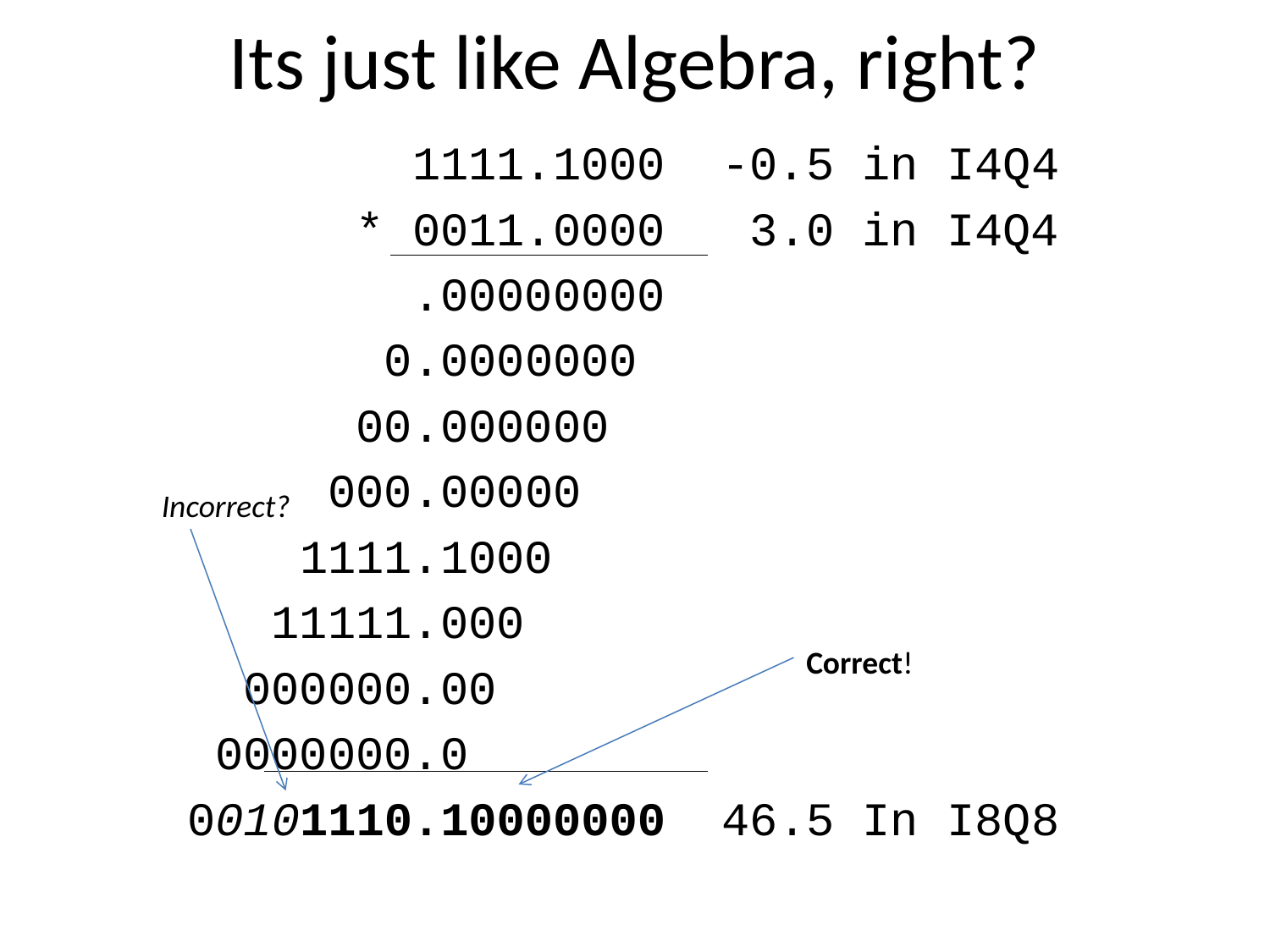

# Its just like Algebra, right?
                    1111.1000  -0.5 in I4Q4
                  * 0011.0000   3.0 in I4Q4
                    .00000000
                   0.0000000
                  00.000000
                 000.00000
                1111.1000
               11111.000
              000000.00
             0000000.0
            00101110.10000000  46.5 In I8Q8
Incorrect?
Correct!